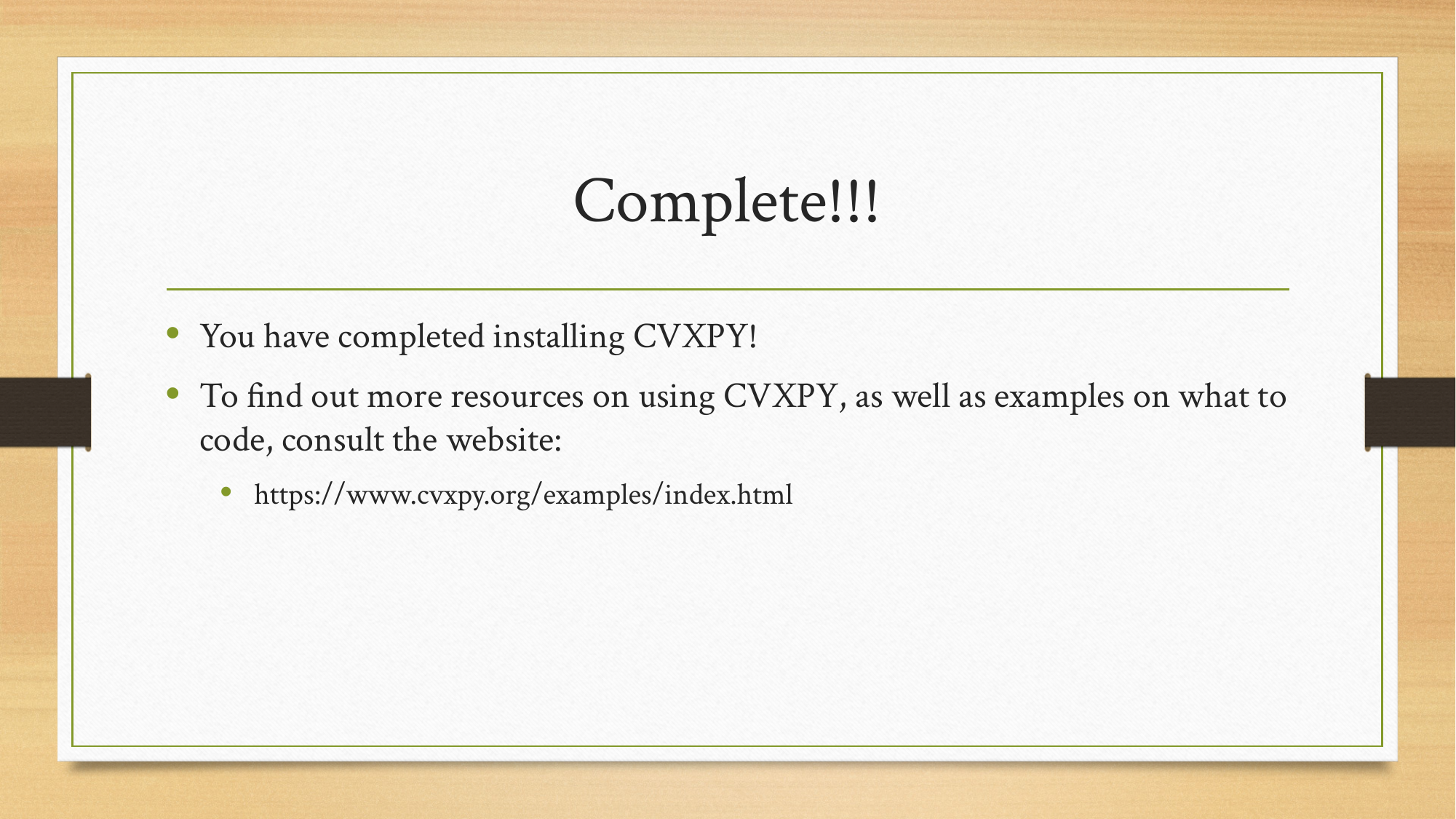

# Complete!!!
You have completed installing CVXPY!
To find out more resources on using CVXPY, as well as examples on what to code, consult the website:
https://www.cvxpy.org/examples/index.html